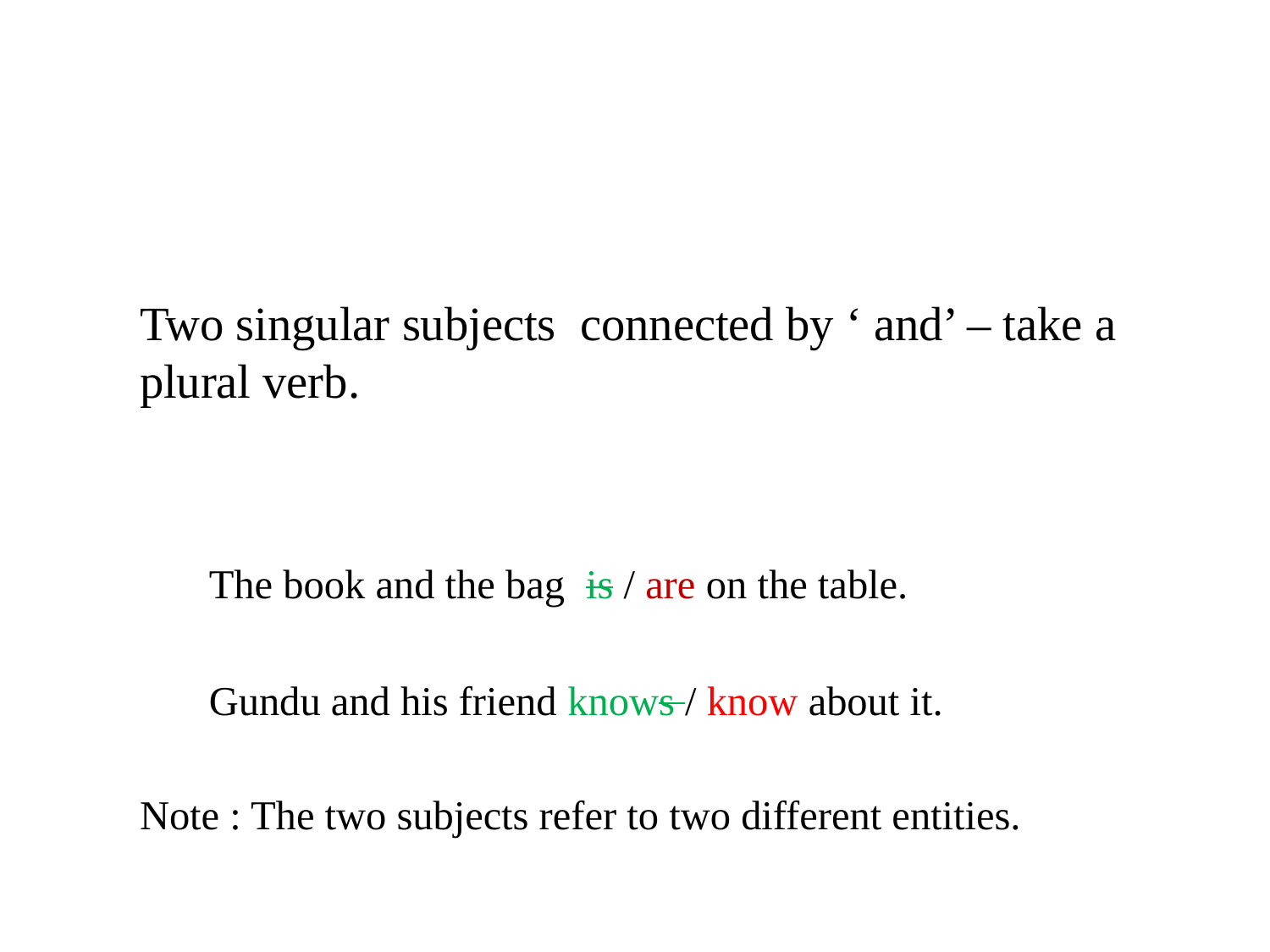

Two singular subjects  connected by ‘ and’ – take a plural verb.

	The book and the bag  is / are on the table.

	Gundu and his friend knows / know about it.

Note : The two subjects refer to two different entities.